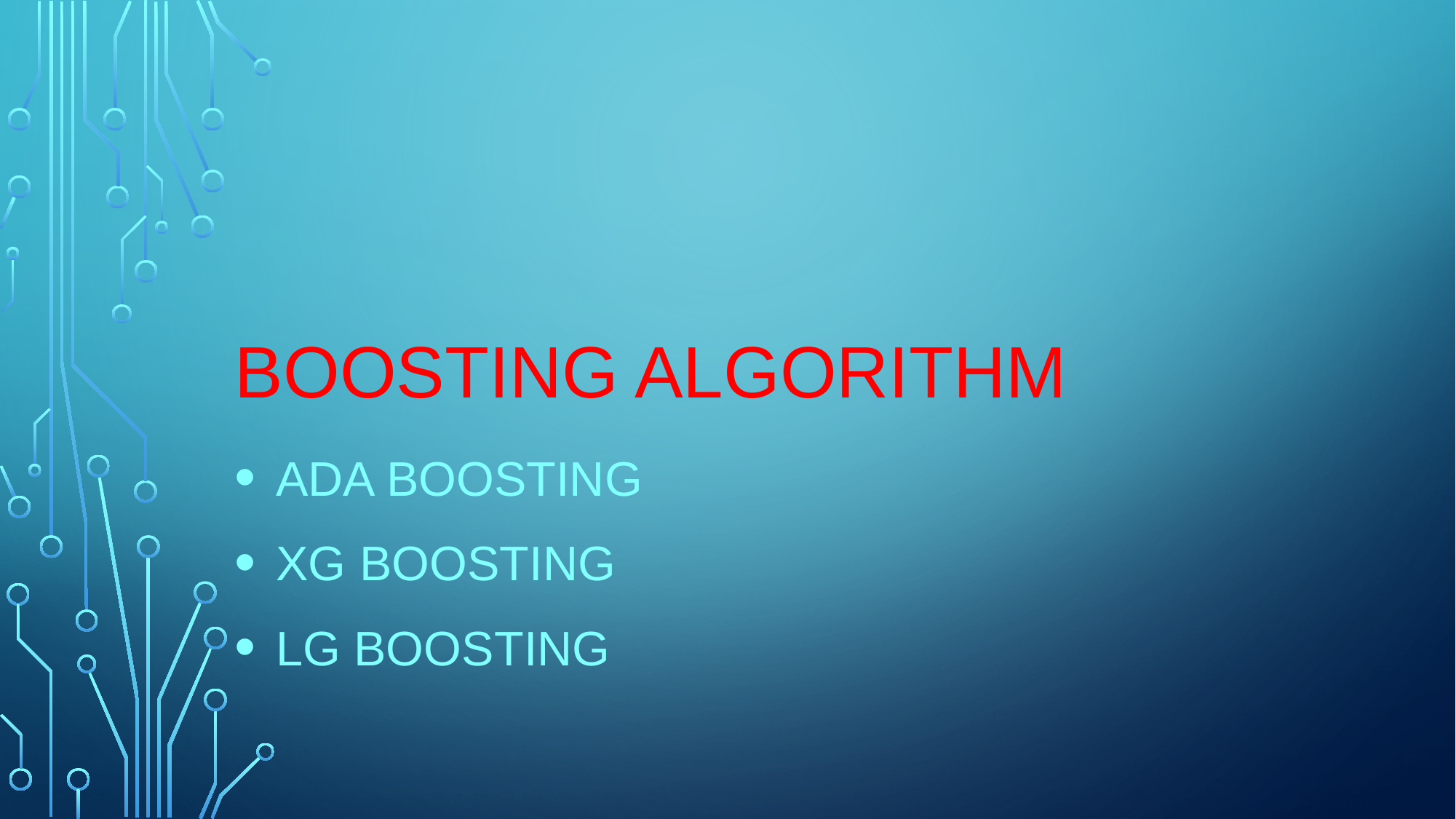

# Boosting algorithm
Ada boosting
Xg boosting
Lg boosting